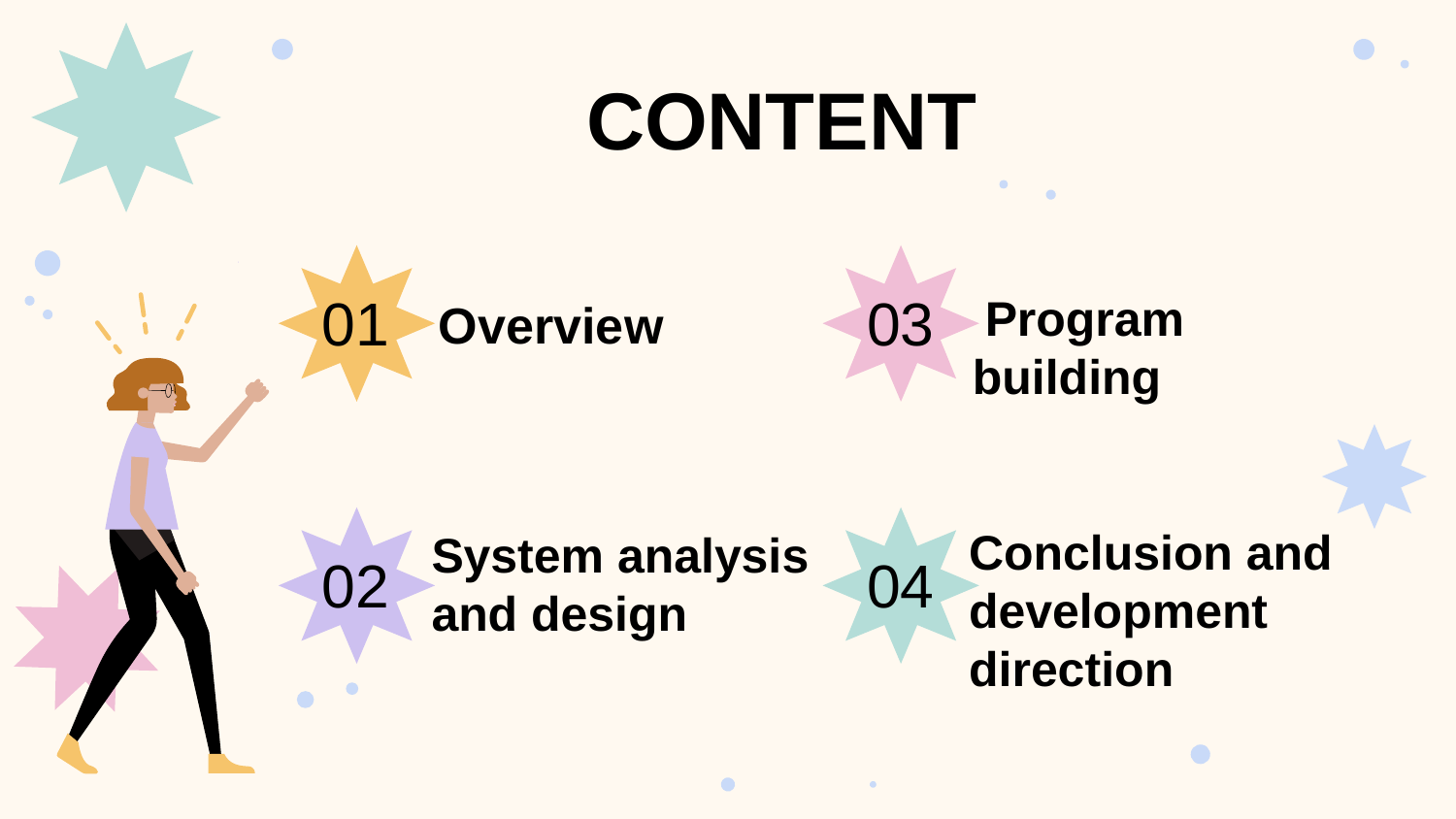

CONTENT

# 01
03
	 Program building
Overview

Conclusion and development direction

System analysis and design
02
04